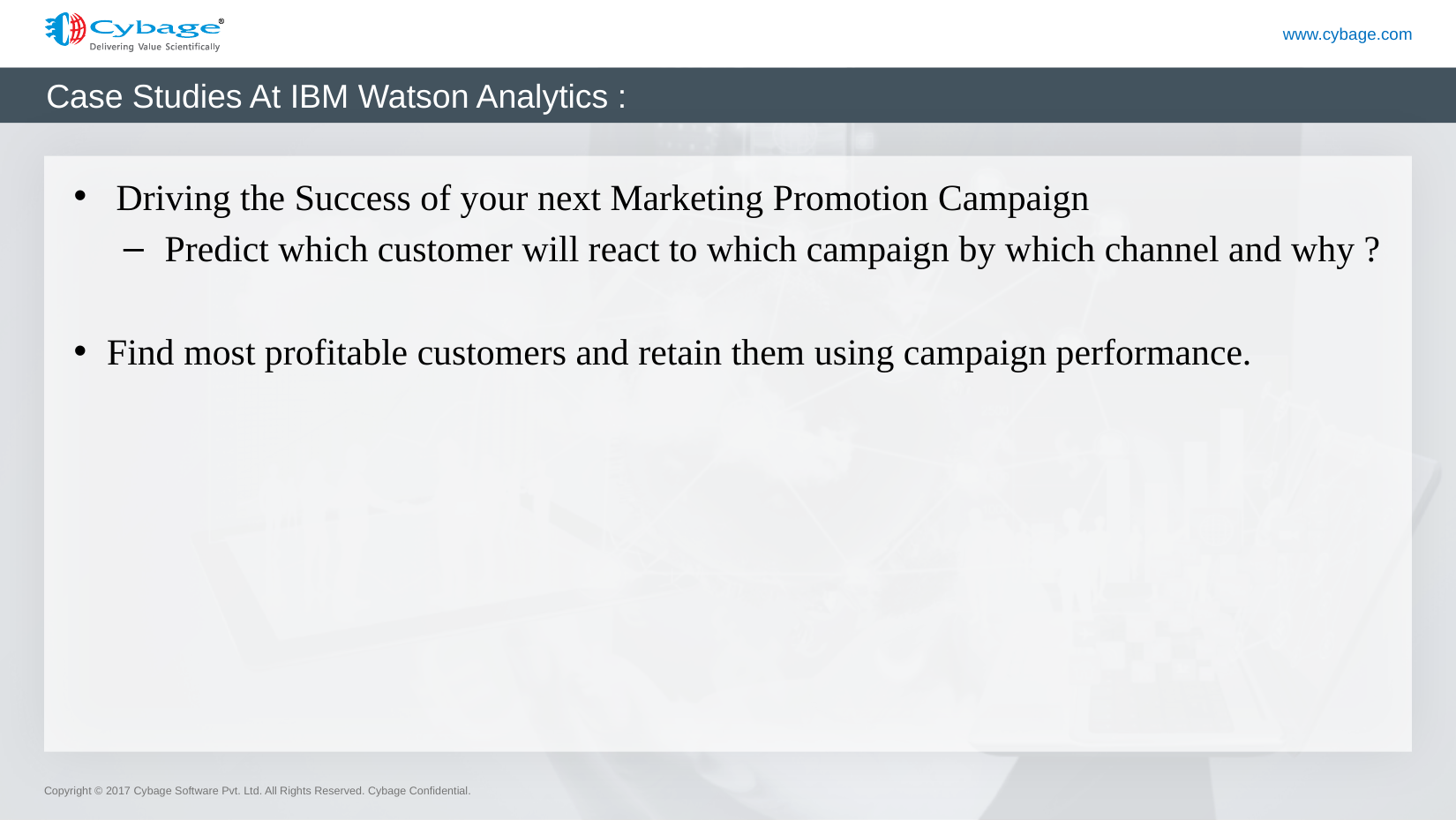

# Case Studies At IBM Watson Analytics :
 Driving the Success of your next Marketing Promotion Campaign
Predict which customer will react to which campaign by which channel and why ?

Find most profitable customers and retain them using campaign performance.